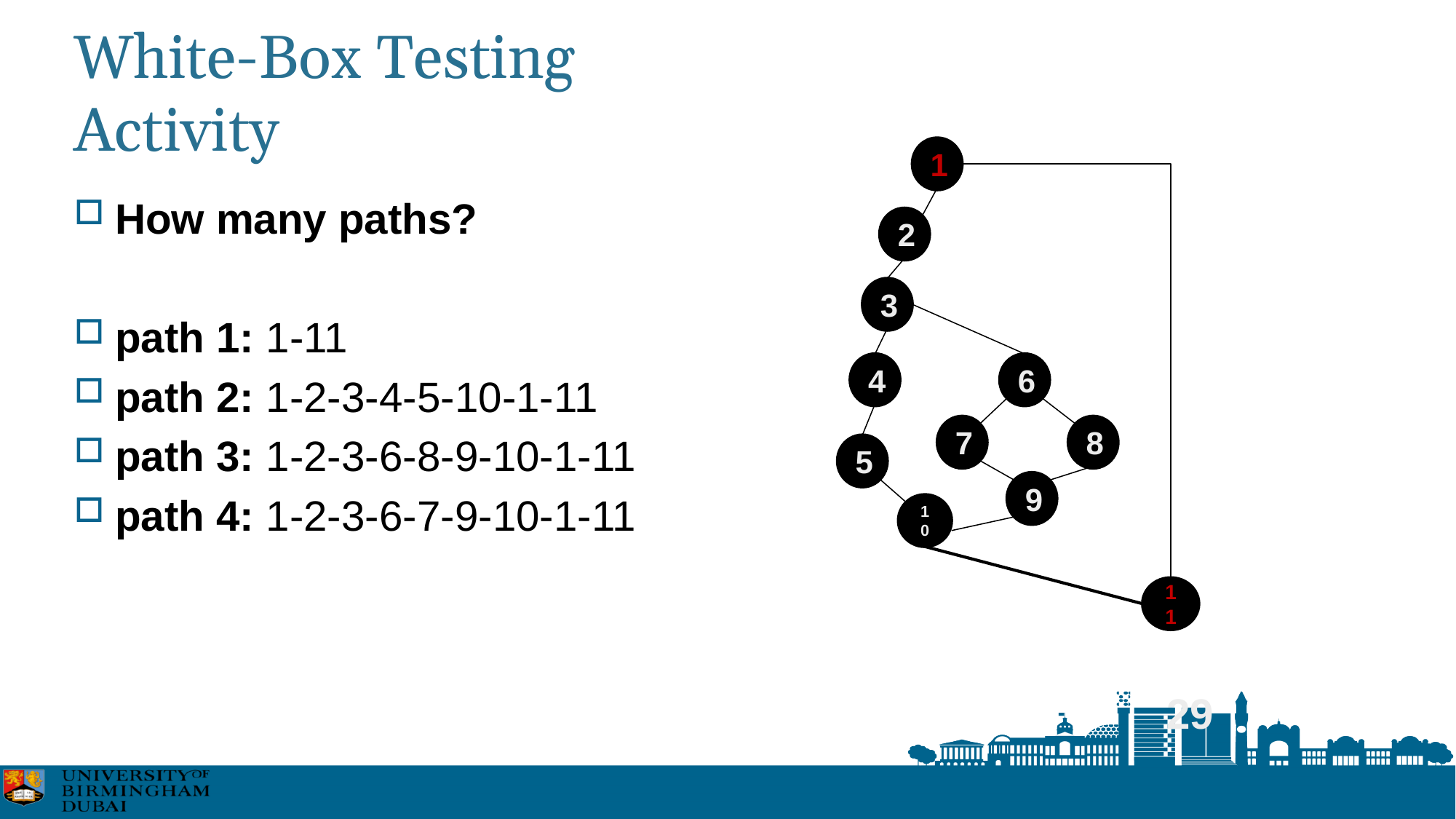

# White-Box Testing Activity
1
How many paths?

path 1: 1-11
path 2: 1-2-3-4-5-10-1-11
path 3: 1-2-3-6-8-9-10-1-11
path 4: 1-2-3-6-7-9-10-1-11
2
3
4
6
8
7
5
9
10
11
29